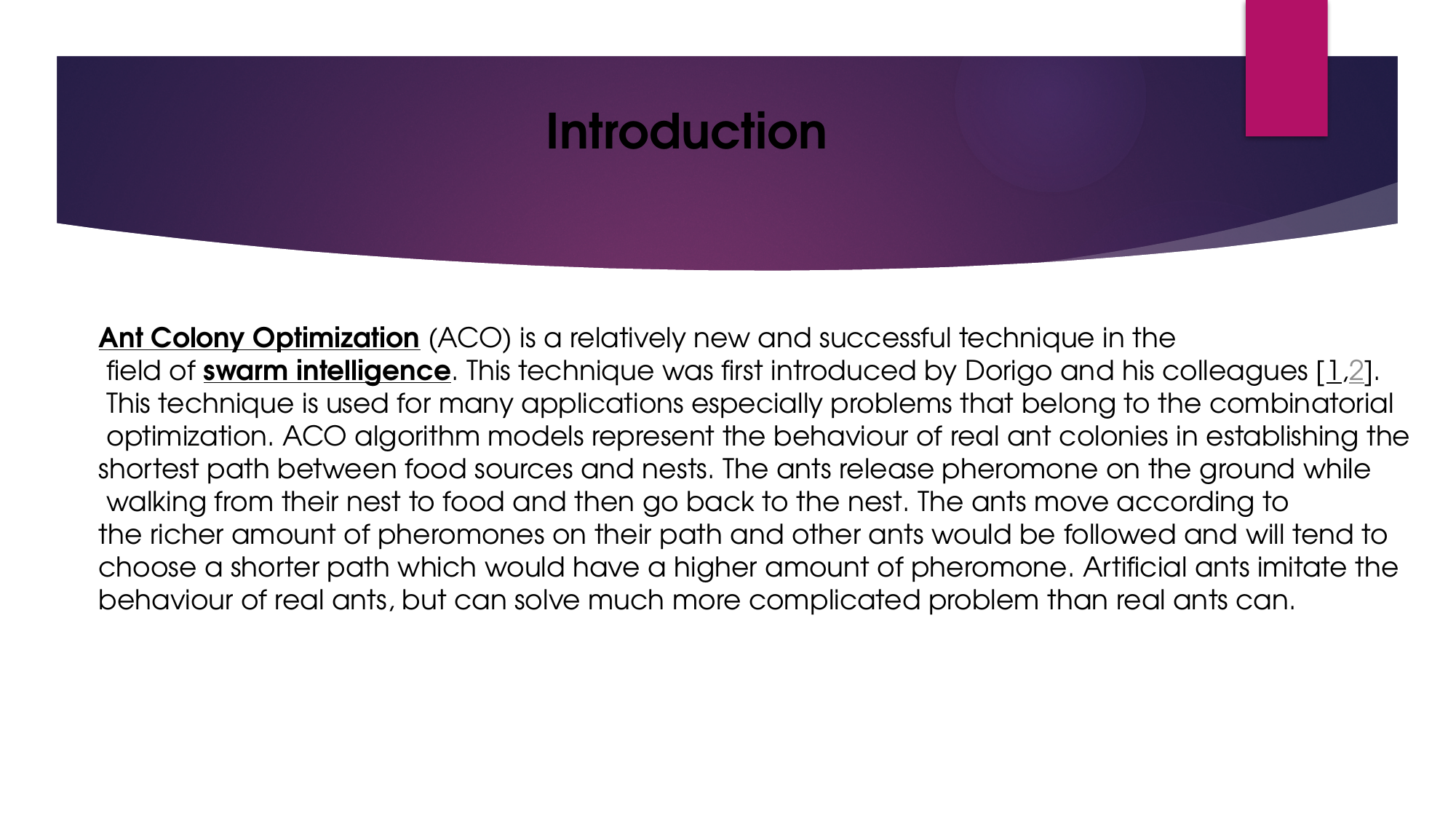

Introduction
Ant Colony Optimization (ACO) is a relatively new and successful technique in the
 field of swarm intelligence. This technique was first introduced by Dorigo and his colleagues [1,2].
 This technique is used for many applications especially problems that belong to the combinatorial
 optimization. ACO algorithm models represent the behaviour of real ant colonies in establishing the
shortest path between food sources and nests. The ants release pheromone on the ground while
 walking from their nest to food and then go back to the nest. The ants move according to
the richer amount of pheromones on their path and other ants would be followed and will tend to
choose a shorter path which would have a higher amount of pheromone. Artificial ants imitate the
behaviour of real ants, but can solve much more complicated problem than real ants can.